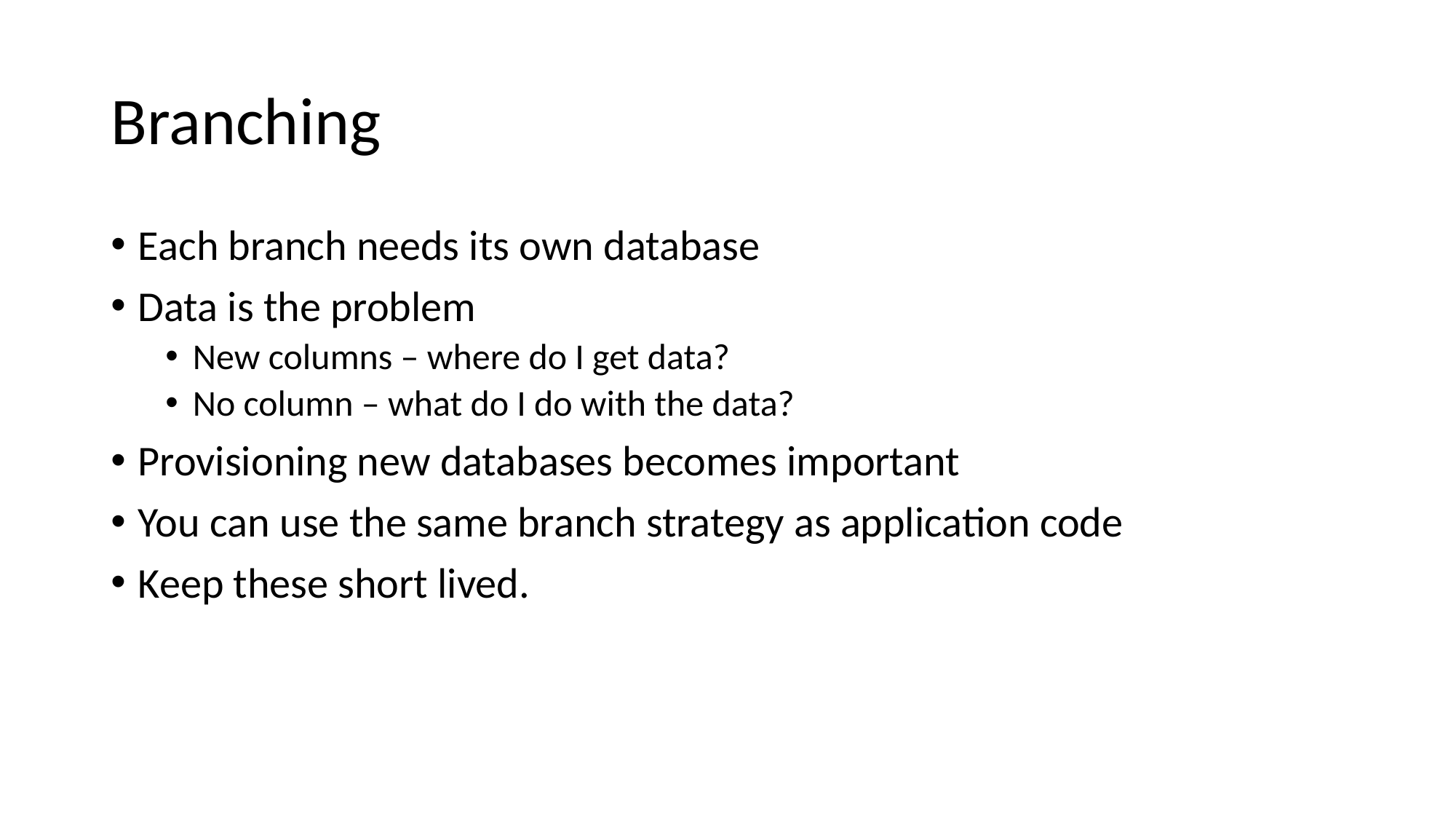

# Branching
Each branch needs its own database
Data is the problem
New columns – where do I get data?
No column – what do I do with the data?
Provisioning new databases becomes important
You can use the same branch strategy as application code
Keep these short lived.